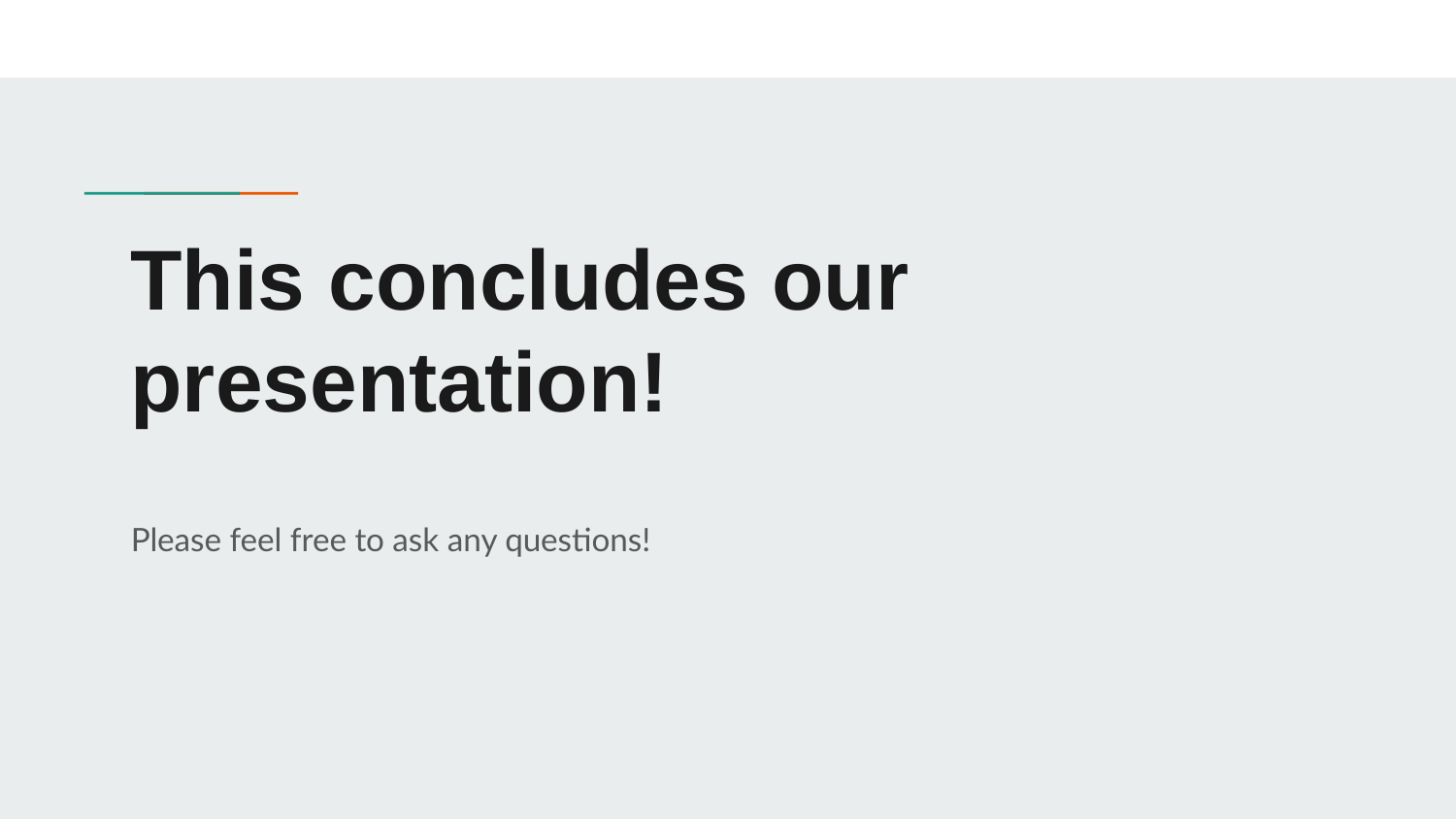

# This concludes our presentation!
Please feel free to ask any questions!